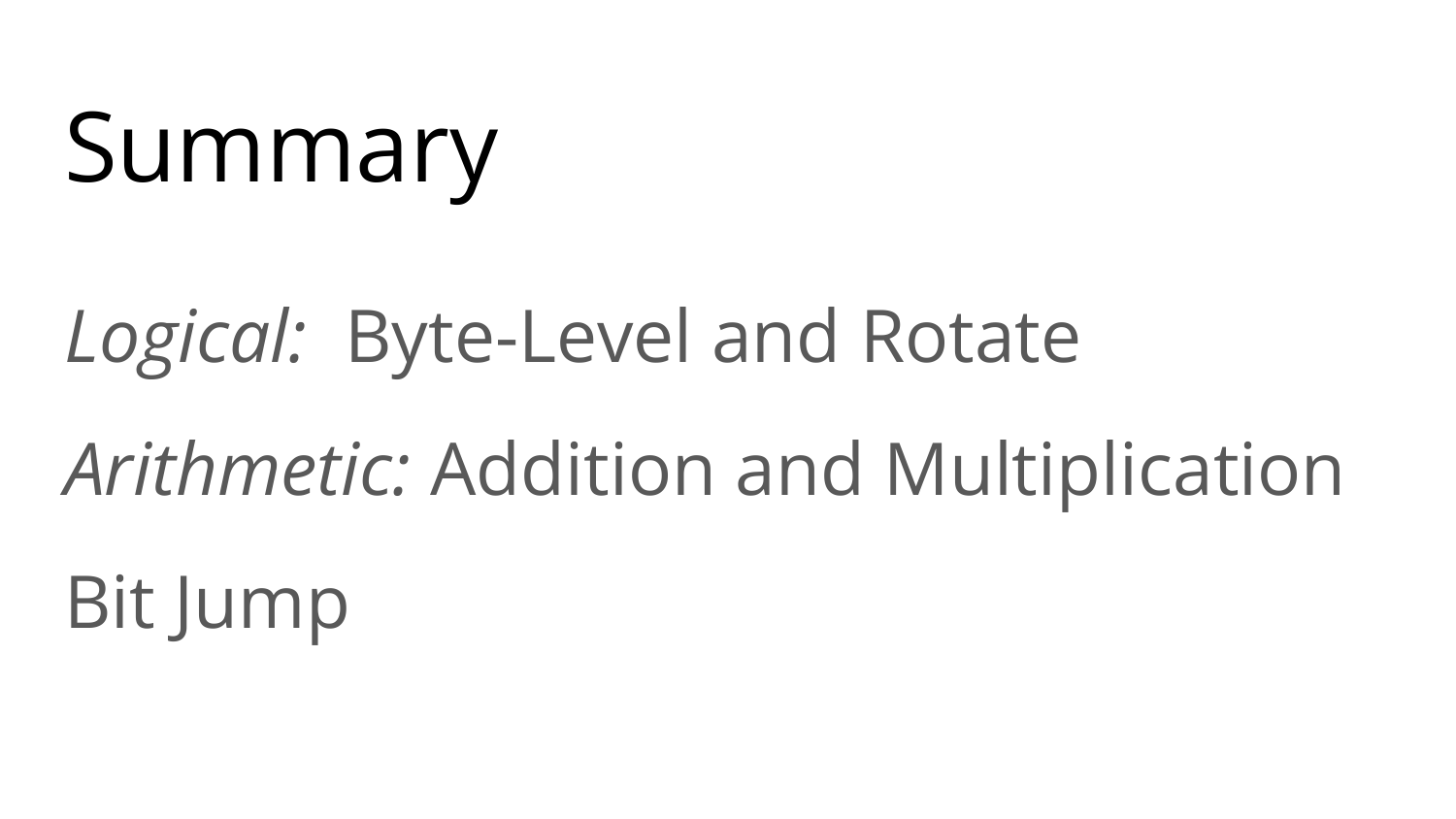

# Summary
Logical:  Byte-Level and Rotate
Arithmetic: Addition and Multiplication
Bit Jump